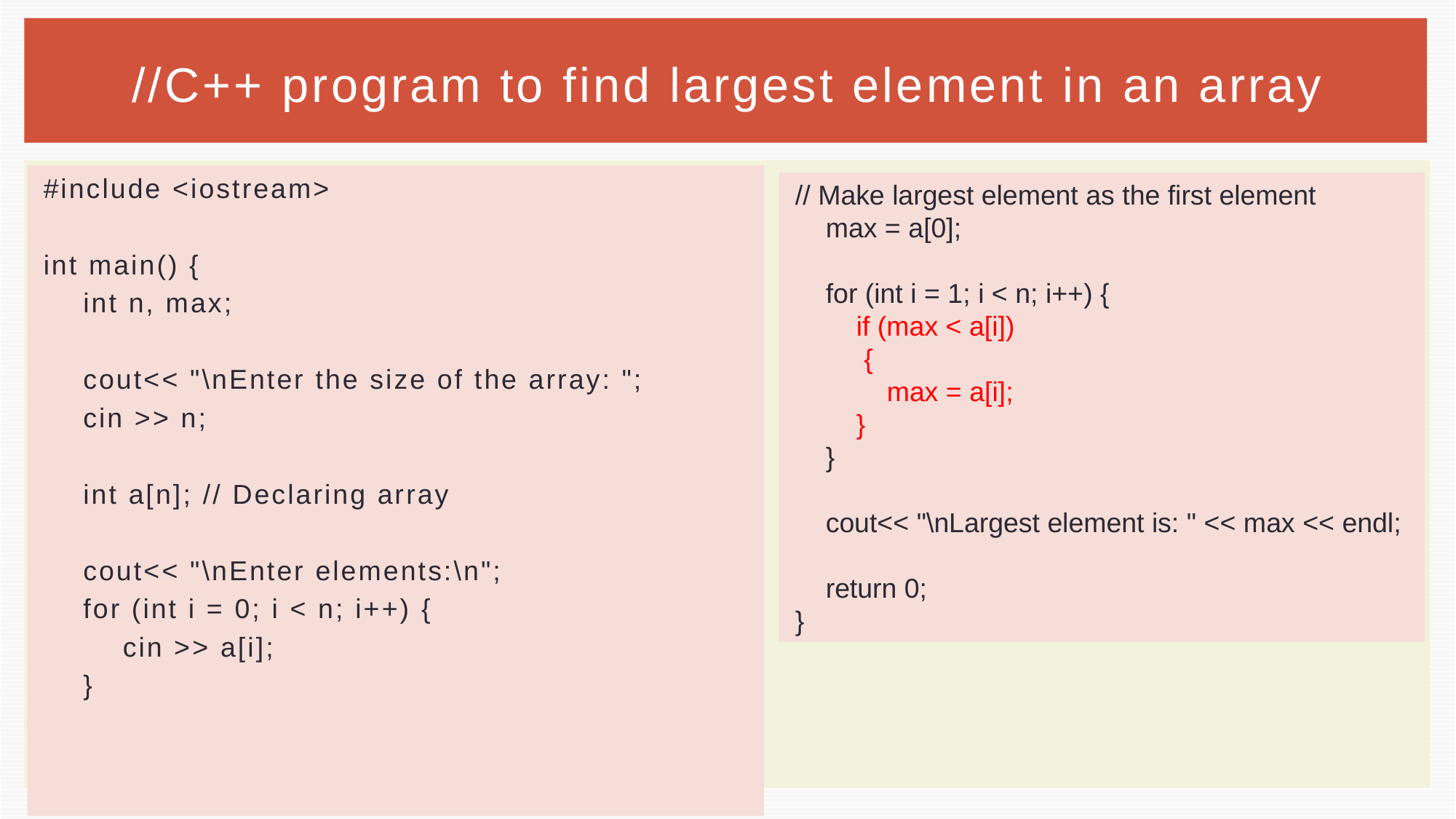

# //C++ program to find largest element in an array
#include <iostream>

int main() {
    int n, max;

    cout<< "\nEnter the size of the array: ";
    cin >> n;

    int a[n]; // Declaring array

    cout<< "\nEnter elements:\n";
    for (int i = 0; i < n; i++) {
        cin >> a[i];
    }

// Make largest element as the first element
    max = a[0];

    for (int i = 1; i < n; i++) {
        if (max < a[i])
         {
            max = a[i];
        }
    }

    cout<< "\nLargest element is: " << max << endl;

    return 0;
}